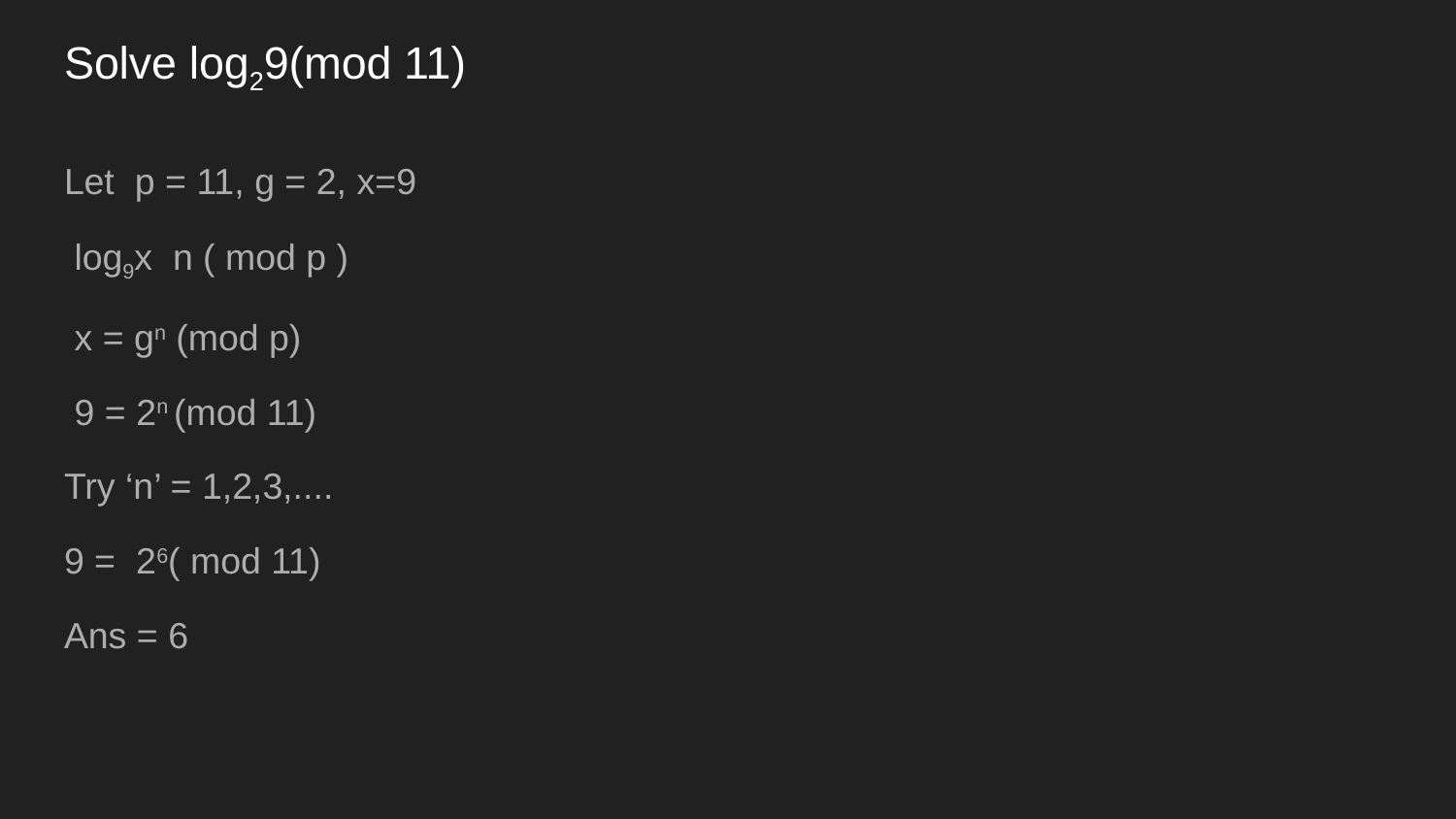

# Solve log29(mod 11)
Let  p = 11, g = 2, x=9
 log9x  n ( mod p )
 x = gn (mod p)
 9 = 2n (mod 11)
Try ‘n’ = 1,2,3,....
9 =  26( mod 11)
Ans = 6